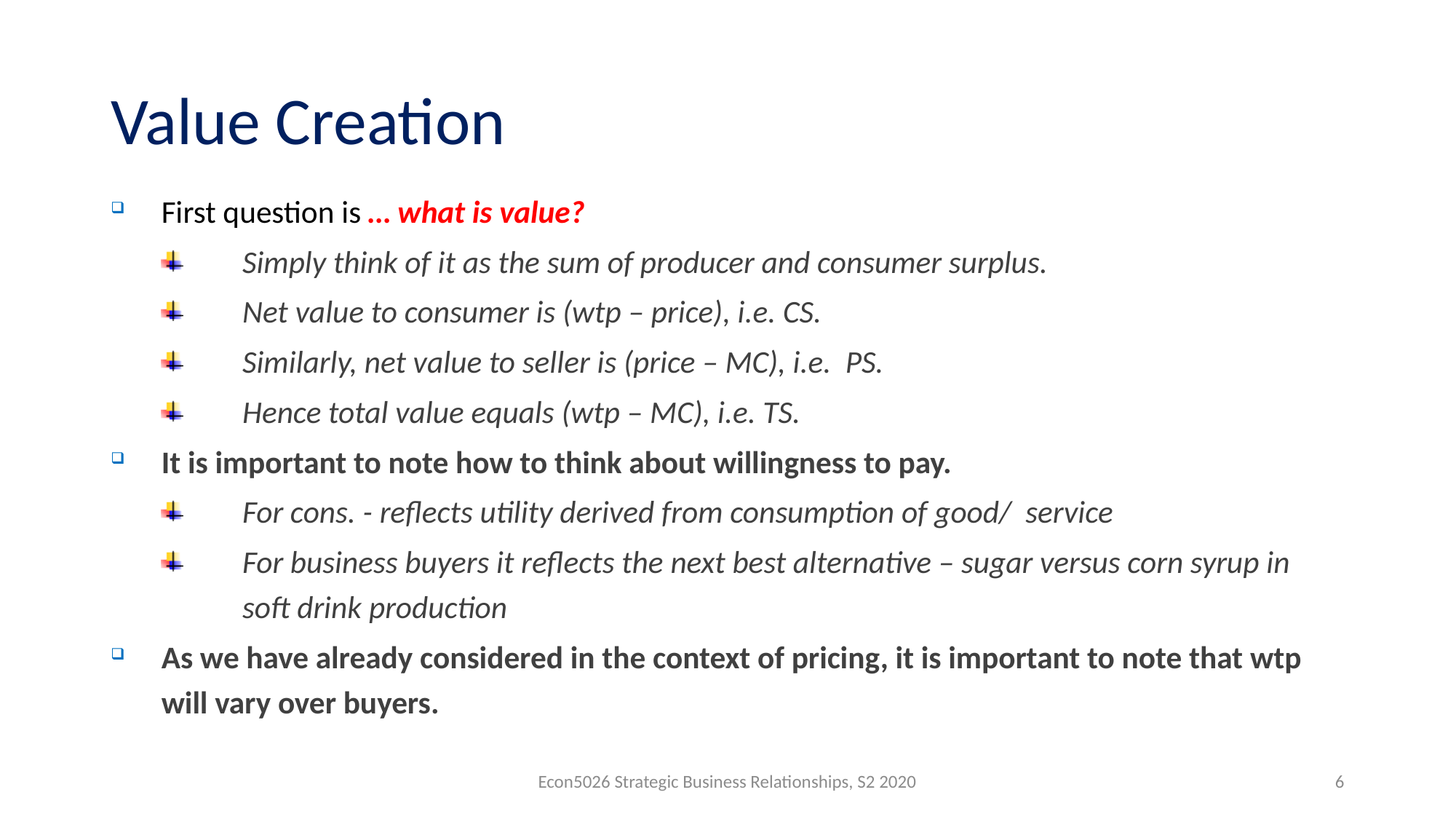

# Value Creation
First question is … what is value?
Simply think of it as the sum of producer and consumer surplus.
Net value to consumer is (wtp – price), i.e. CS.
Similarly, net value to seller is (price – MC), i.e.  PS.
Hence total value equals (wtp – MC), i.e. TS.
It is important to note how to think about willingness to pay.
For cons. - reflects utility derived from consumption of good/  service
For business buyers it reflects the next best alternative – sugar versus corn syrup in soft drink production
As we have already considered in the context of pricing, it is important to note that wtp will vary over buyers.

Econ5026 Strategic Business Relationships, S2 2020
6